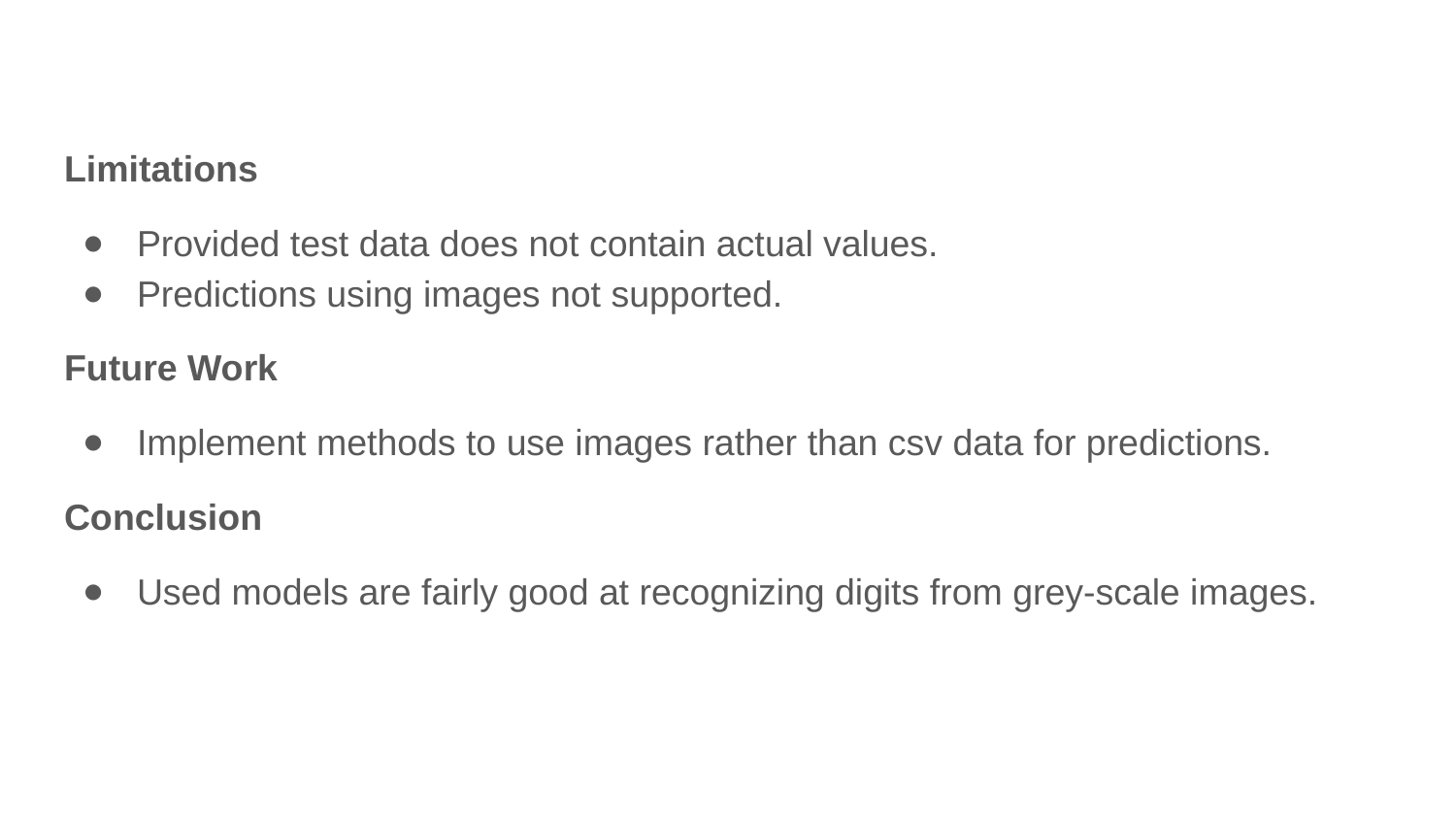

Limitations
Provided test data does not contain actual values.
Predictions using images not supported.
Future Work
Implement methods to use images rather than csv data for predictions.
Conclusion
Used models are fairly good at recognizing digits from grey-scale images.